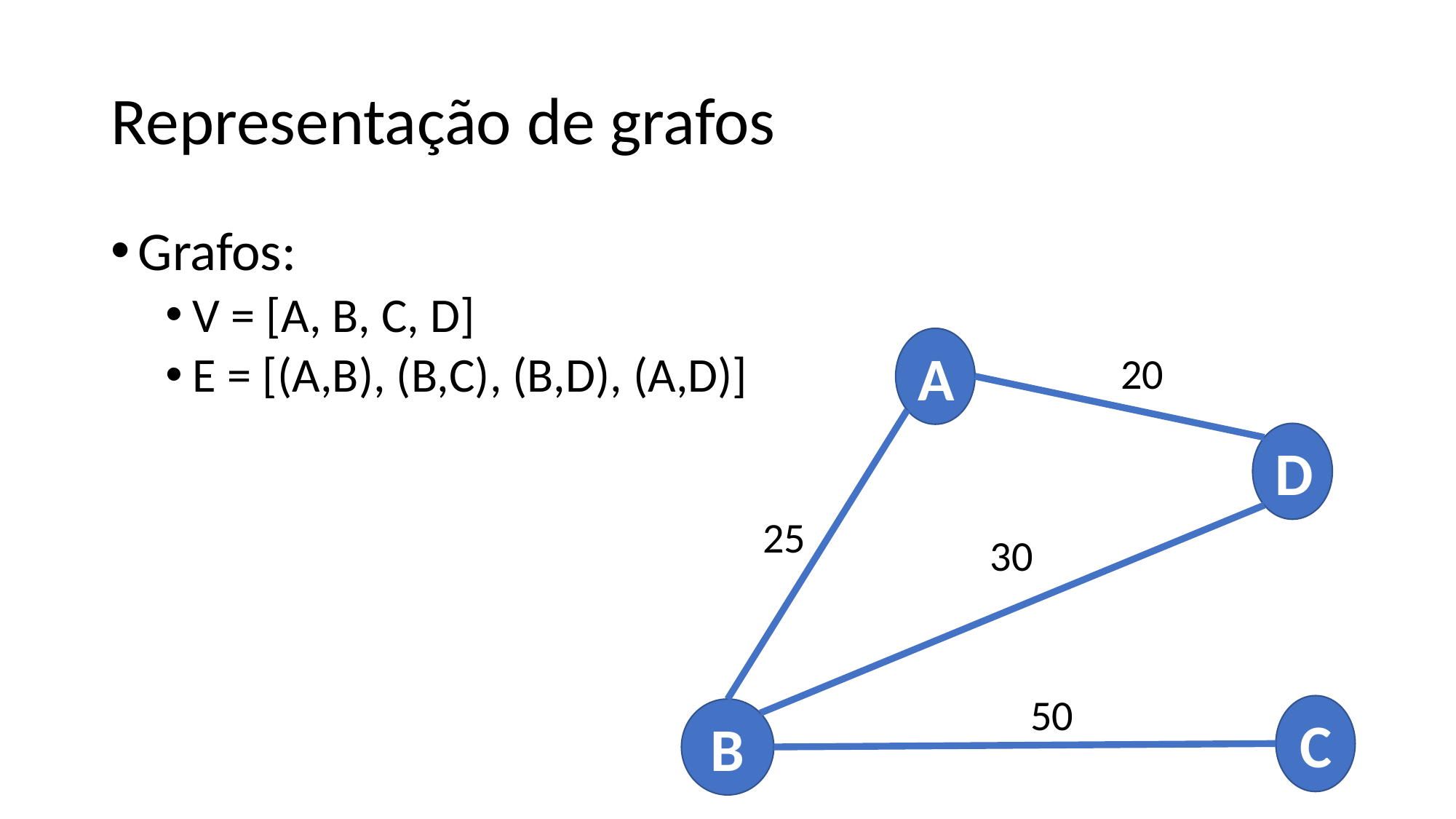

# Representação de grafos
Grafos:
V = [A, B, C, D]
E = [(A,B), (B,C), (B,D), (A,D)]
A
20
D
25
30
50
C
B